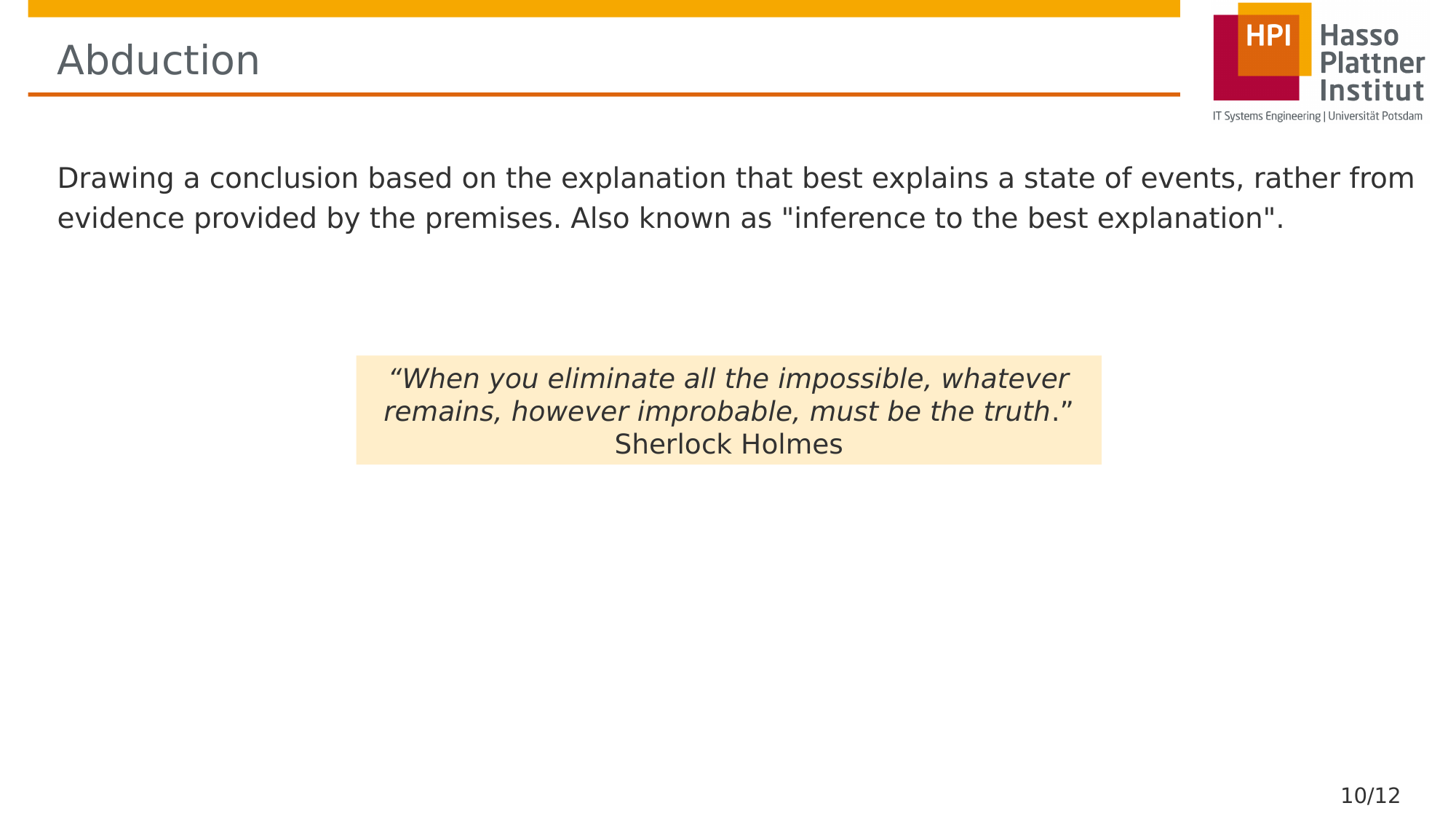

# Abduction
Drawing a conclusion based on the explanation that best explains a state of events, rather from evidence provided by the premises. Also known as "inference to the best explanation".

“When you eliminate all the impossible, whatever remains, however improbable, must be the truth.” Sherlock Holmes